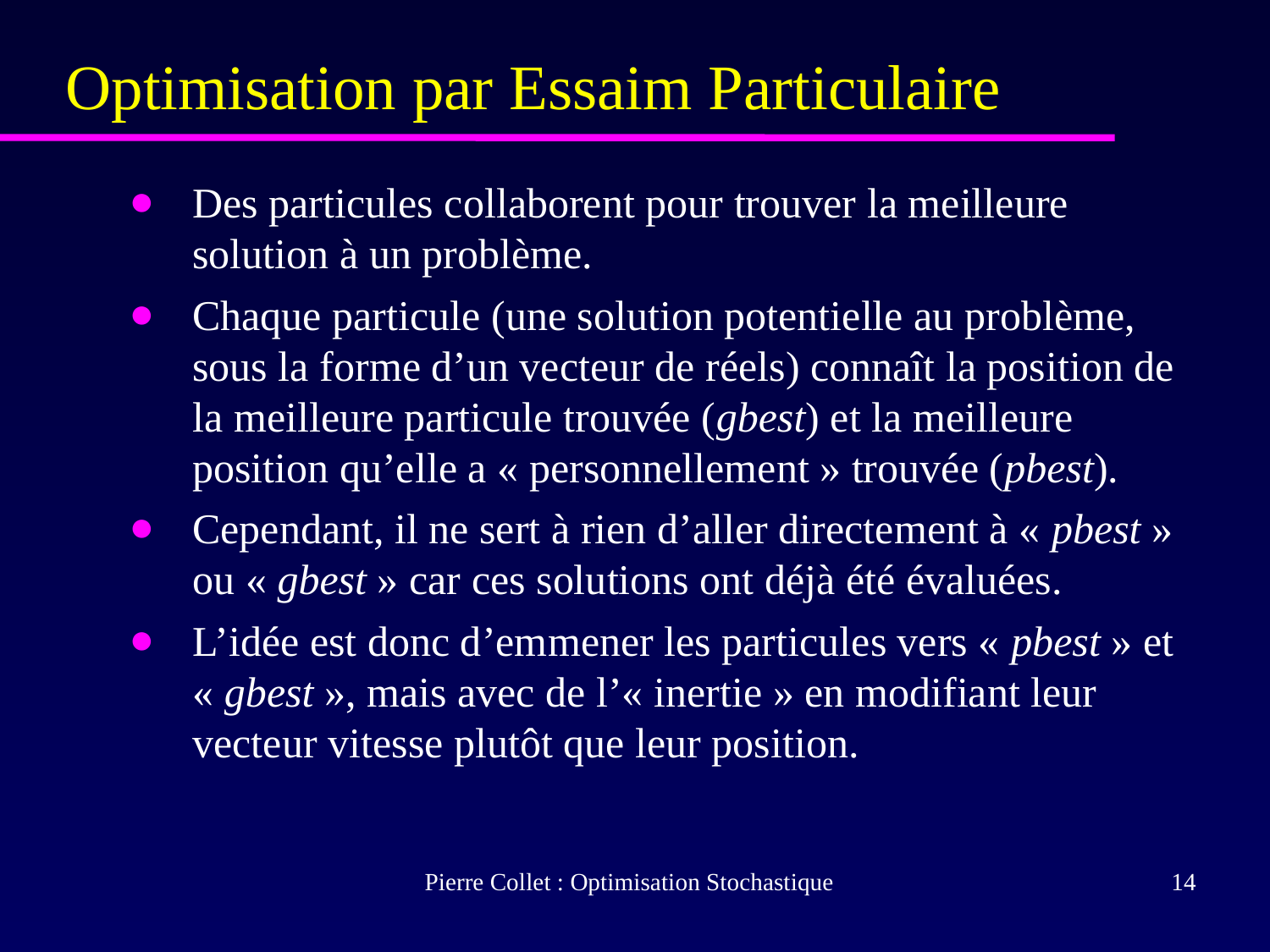

# Optimisation par Essaim Particulaire
Des particules collaborent pour trouver la meilleure solution à un problème.
Chaque particule (une solution potentielle au problème, sous la forme d’un vecteur de réels) connaît la position de la meilleure particule trouvée (gbest) et la meilleure position qu’elle a « personnellement » trouvée (pbest).
Cependant, il ne sert à rien d’aller directement à « pbest » ou « gbest » car ces solutions ont déjà été évaluées.
L’idée est donc d’emmener les particules vers « pbest » et « gbest », mais avec de l’« inertie » en modifiant leur vecteur vitesse plutôt que leur position.
Pierre Collet : Optimisation Stochastique
14